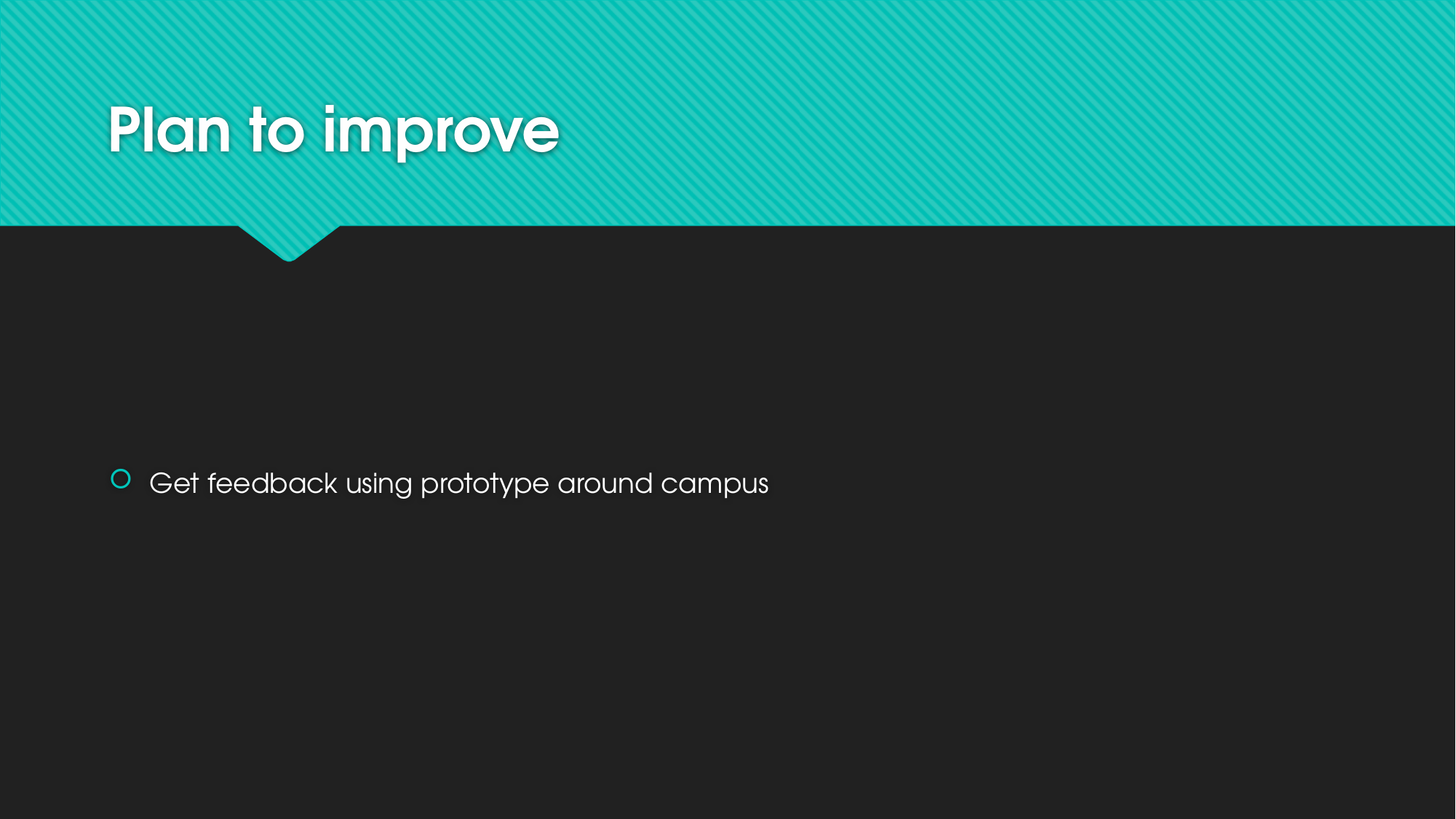

# Plan to improve
Get feedback using prototype around campus